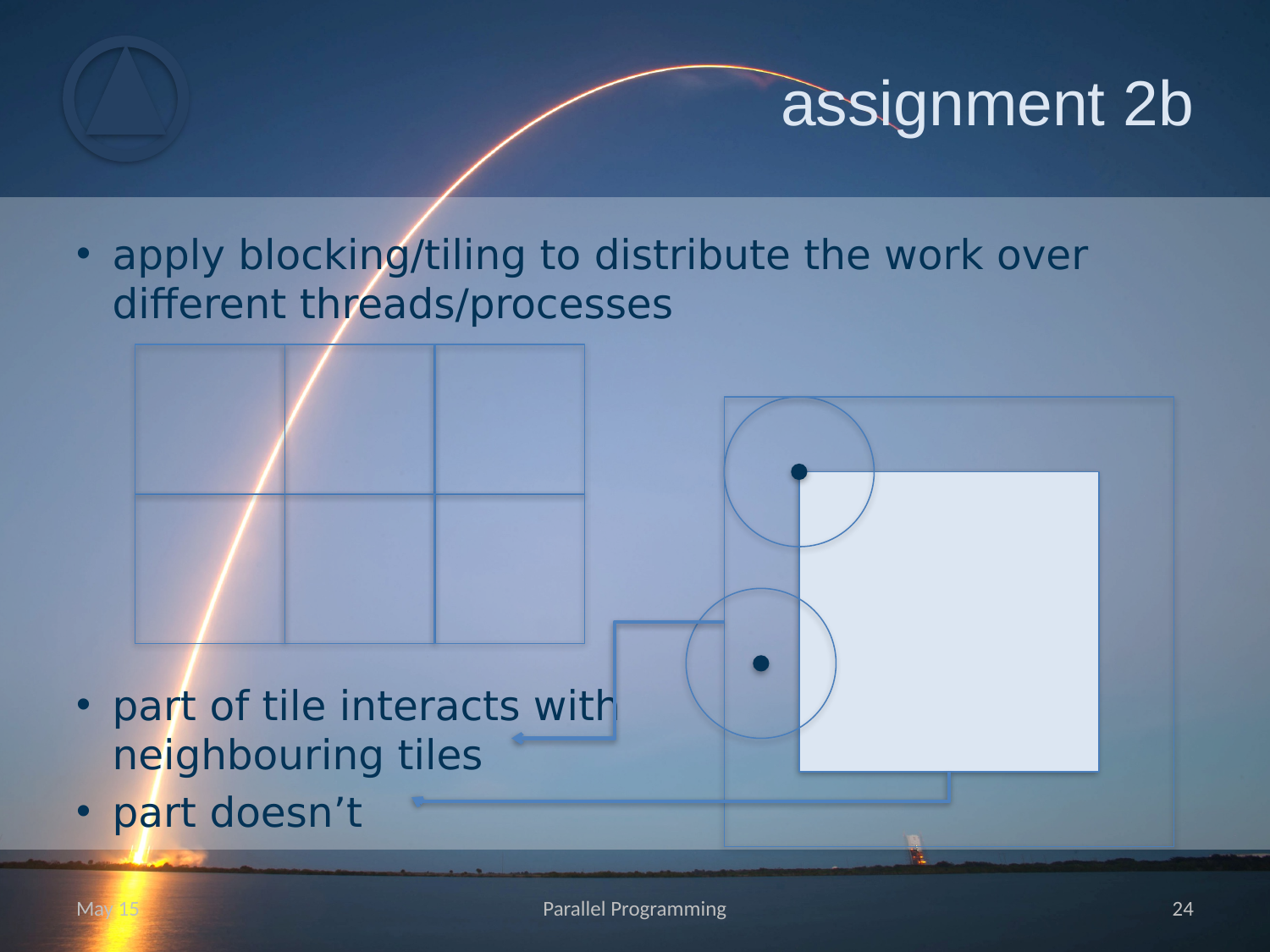

# assignment 2b
apply blocking/tiling to distribute the work over different threads/processes

part of tile interacts with
neighbouring tiles
part doesn’t

May 15
Parallel Programming
24